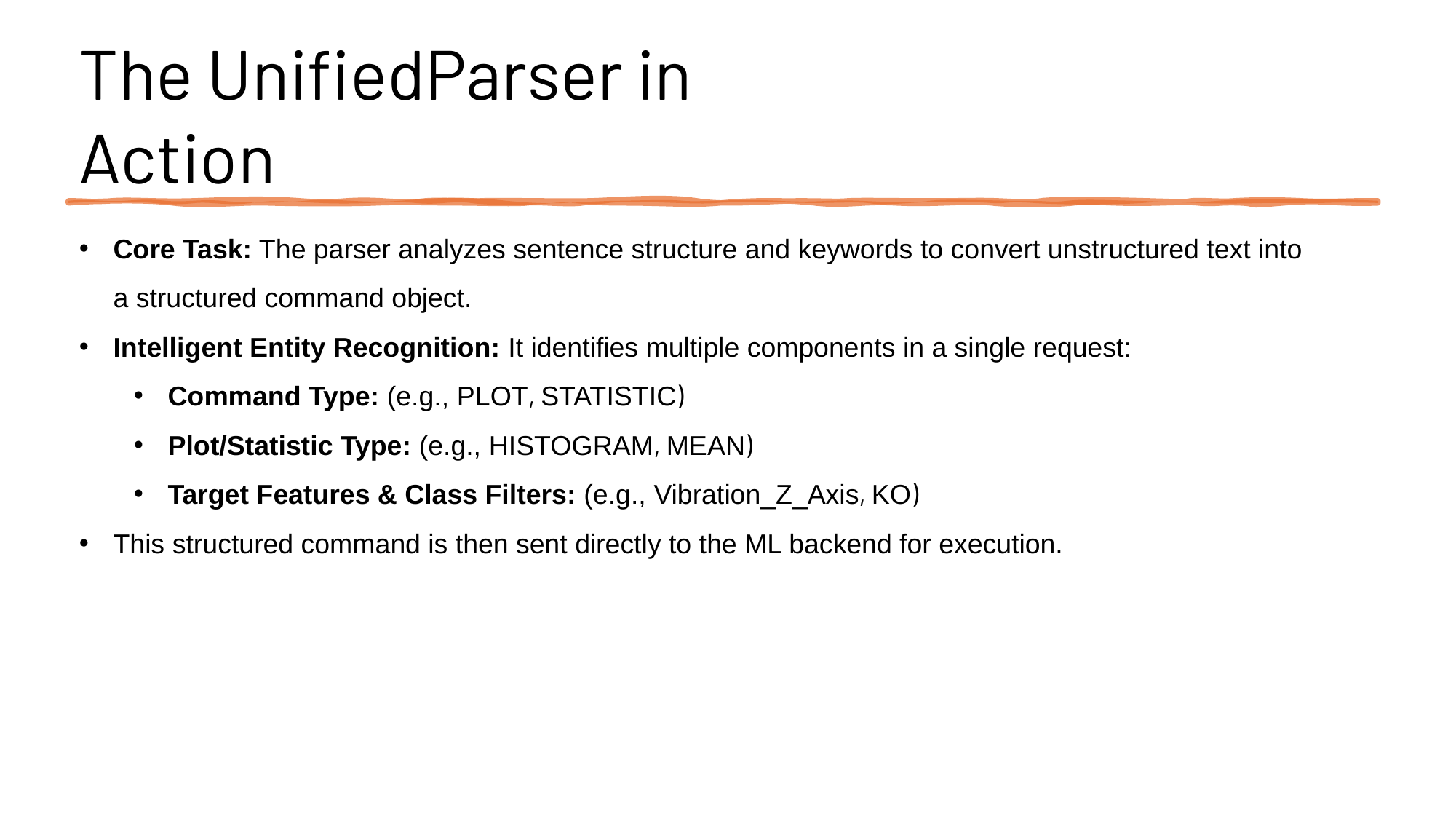

# The UnifiedParser in Action

Core Task: The parser analyzes sentence structure and keywords to convert unstructured text into a structured command object.
Intelligent Entity Recognition: It identifies multiple components in a single request:
Command Type: (e.g., PLOT, STATISTIC)
Plot/Statistic Type: (e.g., HISTOGRAM, MEAN)
Target Features & Class Filters: (e.g., Vibration_Z_Axis, KO)
This structured command is then sent directly to the ML backend for execution.